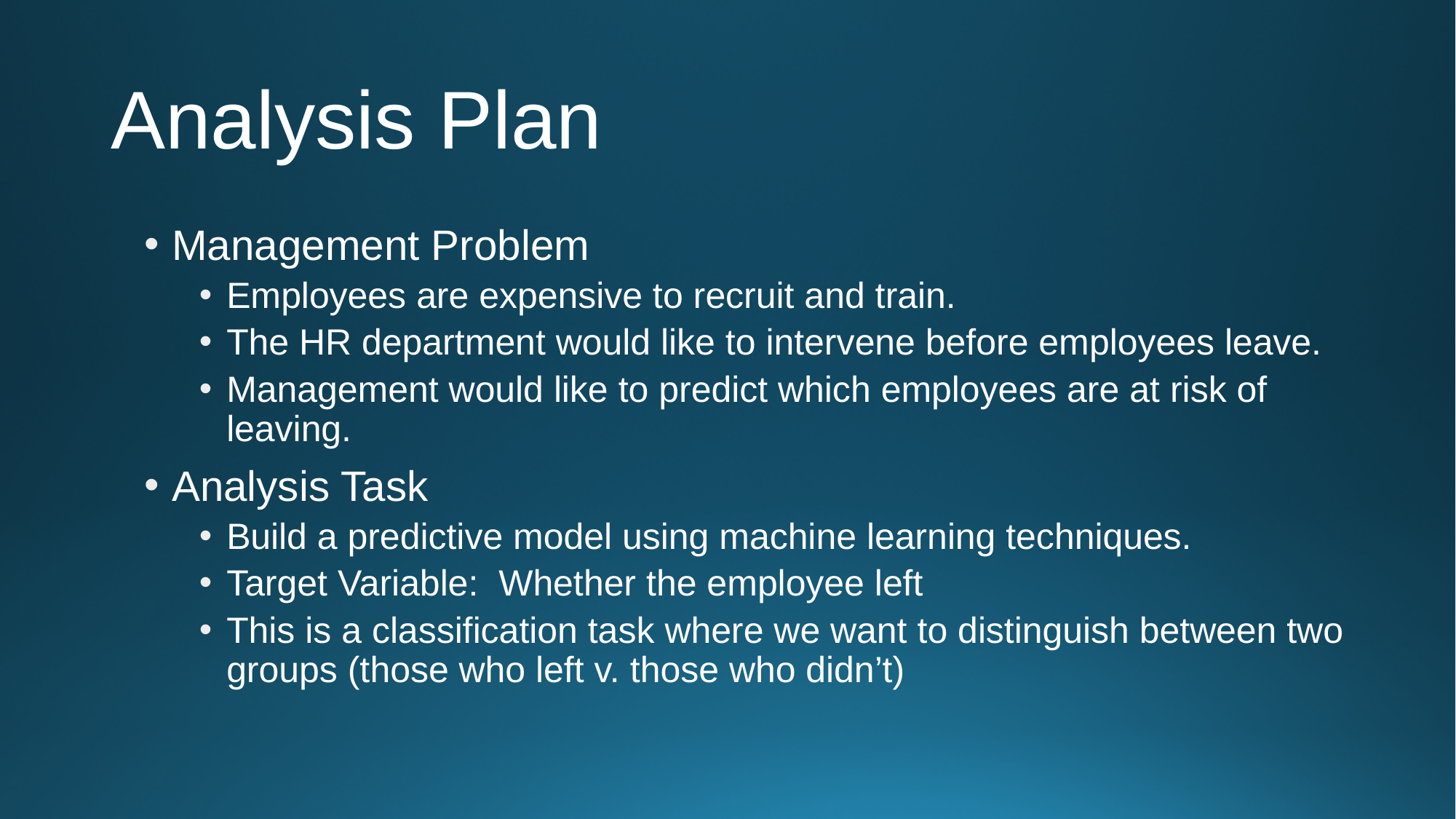

# Analysis Plan
Management Problem
Employees are expensive to recruit and train.
The HR department would like to intervene before employees leave.
Management would like to predict which employees are at risk of leaving.
Analysis Task
Build a predictive model using machine learning techniques.
Target Variable:  Whether the employee left
This is a classification task where we want to distinguish between two groups (those who left v. those who didn’t)